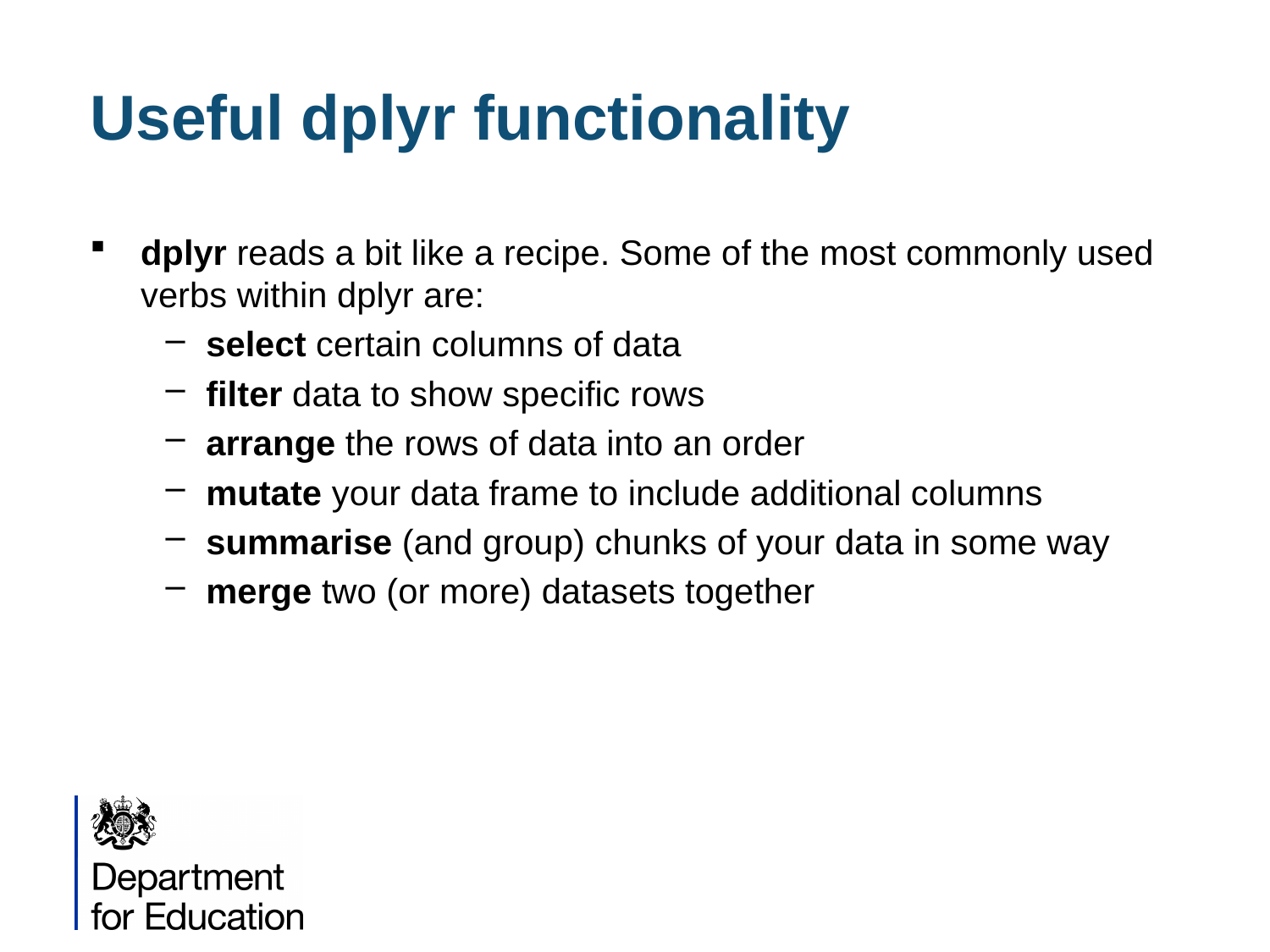

# Useful dplyr functionality
dplyr reads a bit like a recipe. Some of the most commonly used verbs within dplyr are:
select certain columns of data
filter data to show specific rows
arrange the rows of data into an order
mutate your data frame to include additional columns
summarise (and group) chunks of your data in some way
merge two (or more) datasets together